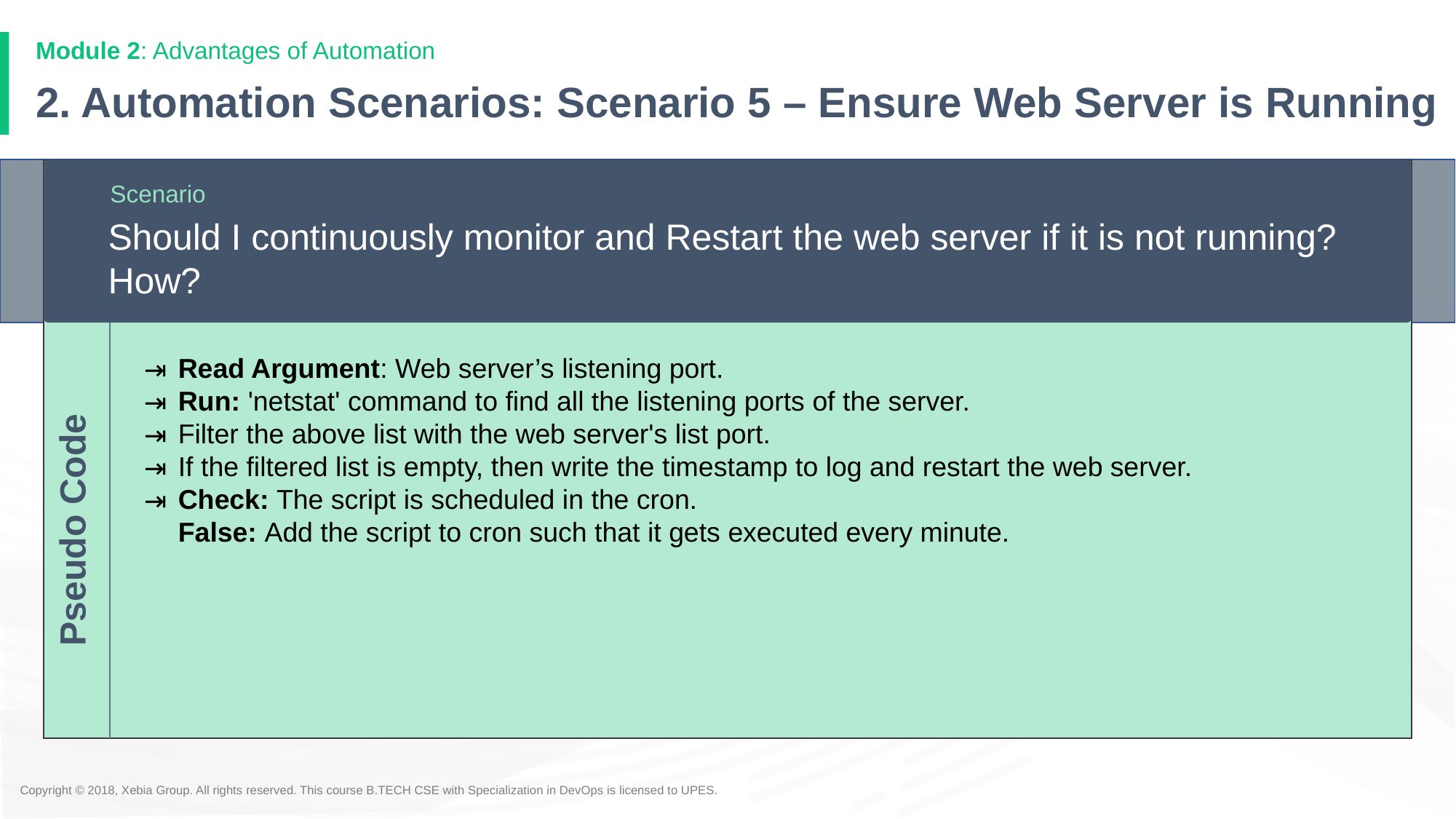

Module 2: Advantages of Automation
# 2. Automation Scenarios: Scenario 5 – Ensure Web Server is Running

Scenario
Should I continuously monitor and Restart the web server if it is not running? How?
Read Argument: Web server’s listening port.
Run: 'netstat' command to find all the listening ports of the server.
Filter the above list with the web server's list port.
If the filtered list is empty, then write the timestamp to log and restart the web server.
Check: The script is scheduled in the cron.
False: Add the script to cron such that it gets executed every minute.

Pseudo Code